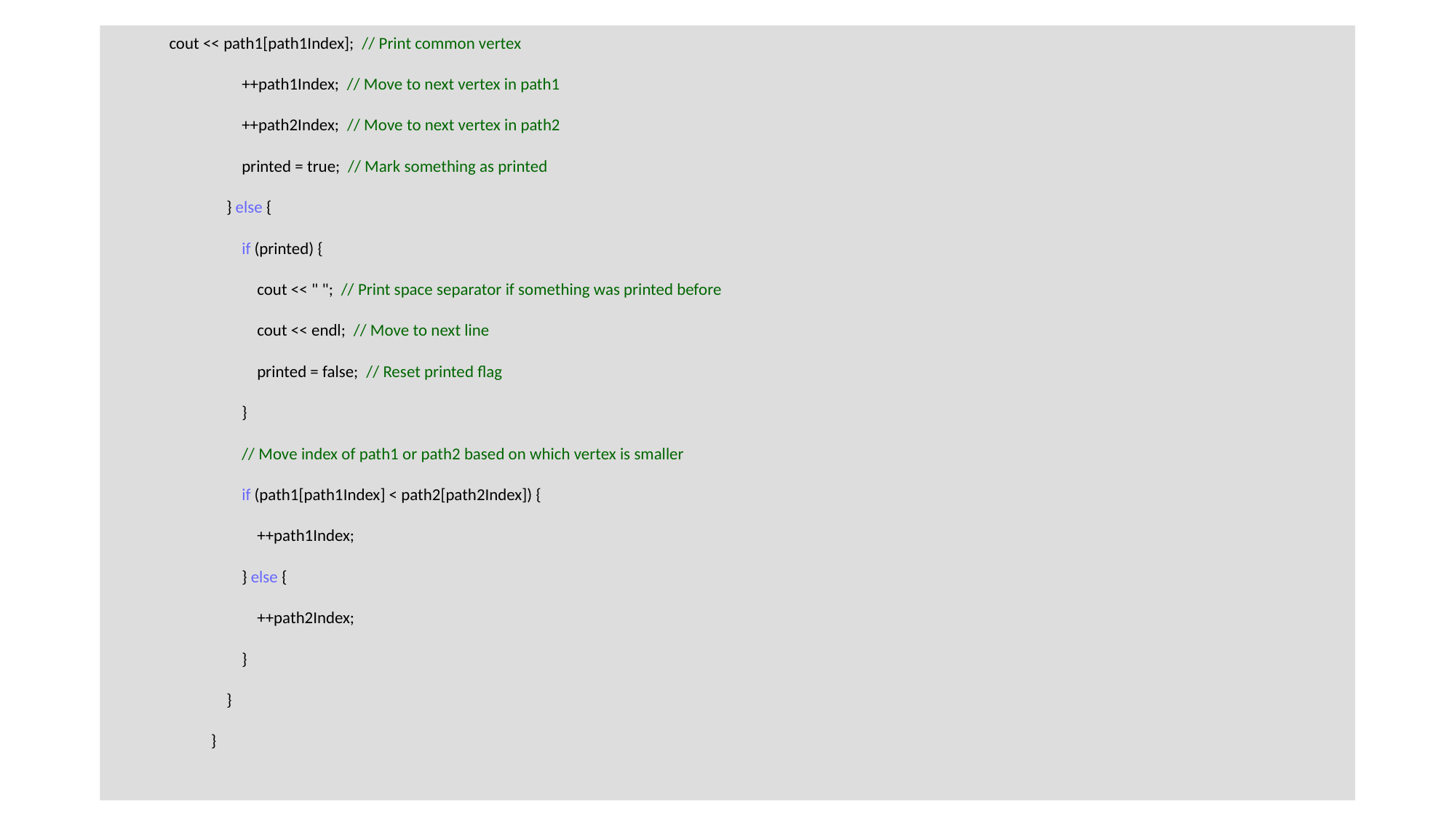

cout << path1[path1Index];  // Print common vertex
                    ++path1Index;  // Move to next vertex in path1
                    ++path2Index;  // Move to next vertex in path2
                    printed = true;  // Mark something as printed
                } else {
                    if (printed) {
                        cout << " ";  // Print space separator if something was printed before
                        cout << endl;  // Move to next line
                        printed = false;  // Reset printed flag
                    }
                    // Move index of path1 or path2 based on which vertex is smaller
                    if (path1[path1Index] < path2[path2Index]) {
                        ++path1Index;
                    } else {
                        ++path2Index;
                    }
                }
            }